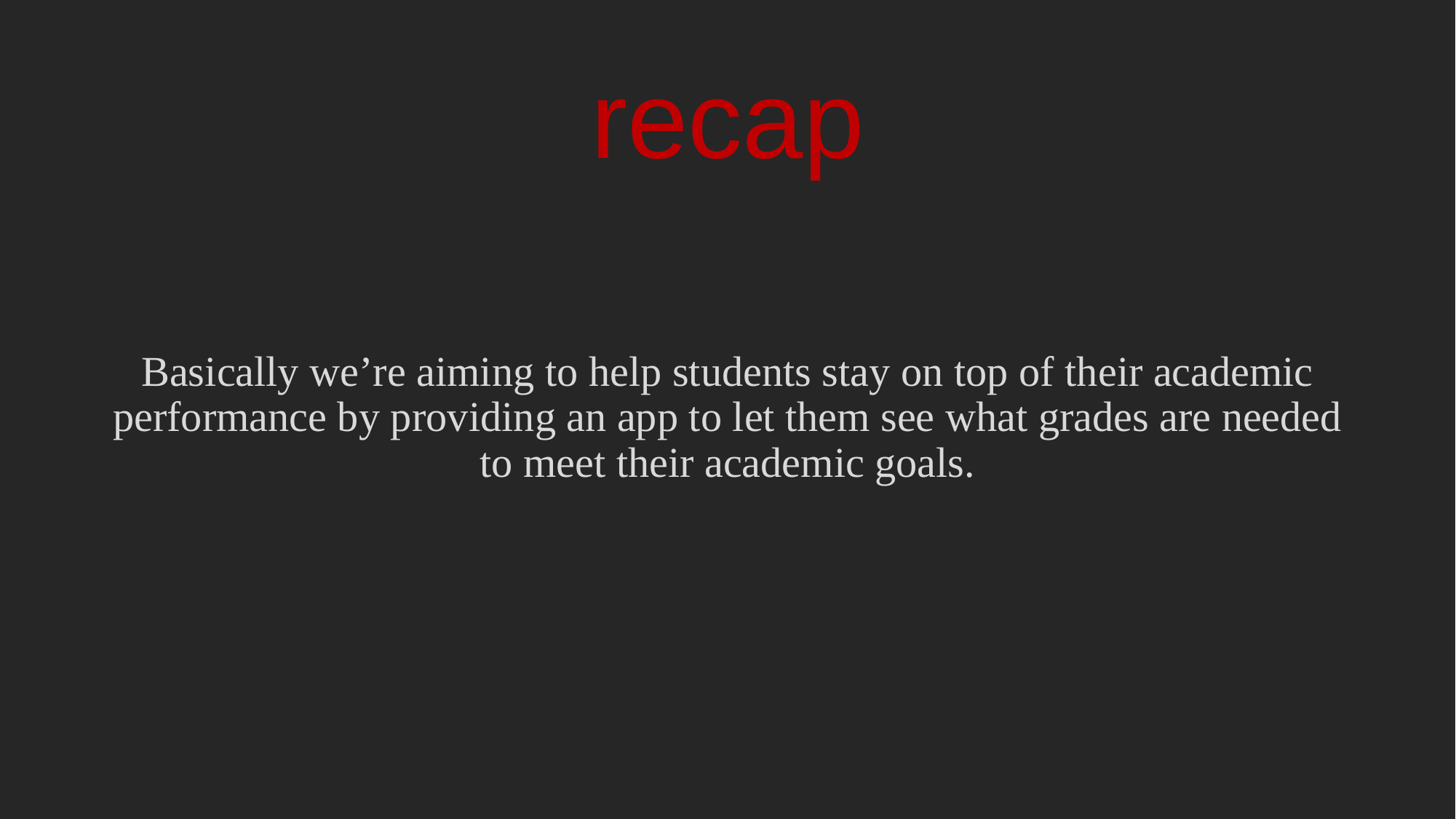

# recap
Basically we’re aiming to help students stay on top of their academic performance by providing an app to let them see what grades are needed to meet their academic goals.